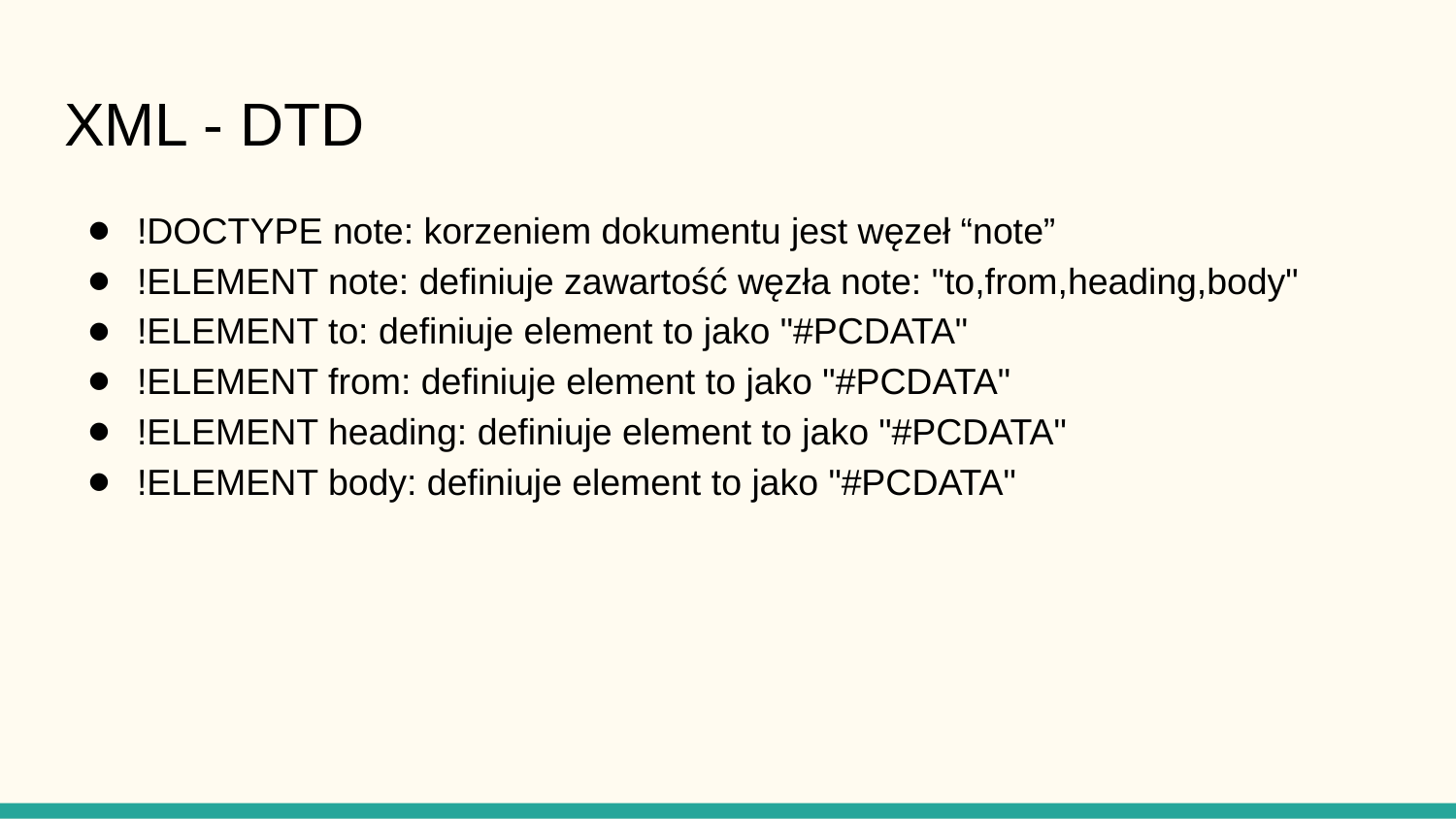

# XML - DTD
!DOCTYPE note: korzeniem dokumentu jest węzeł “note”
!ELEMENT note: definiuje zawartość węzła note: "to,from,heading,body"
!ELEMENT to: definiuje element to jako "#PCDATA"
!ELEMENT from: definiuje element to jako "#PCDATA"
!ELEMENT heading: definiuje element to jako "#PCDATA"
!ELEMENT body: definiuje element to jako "#PCDATA"